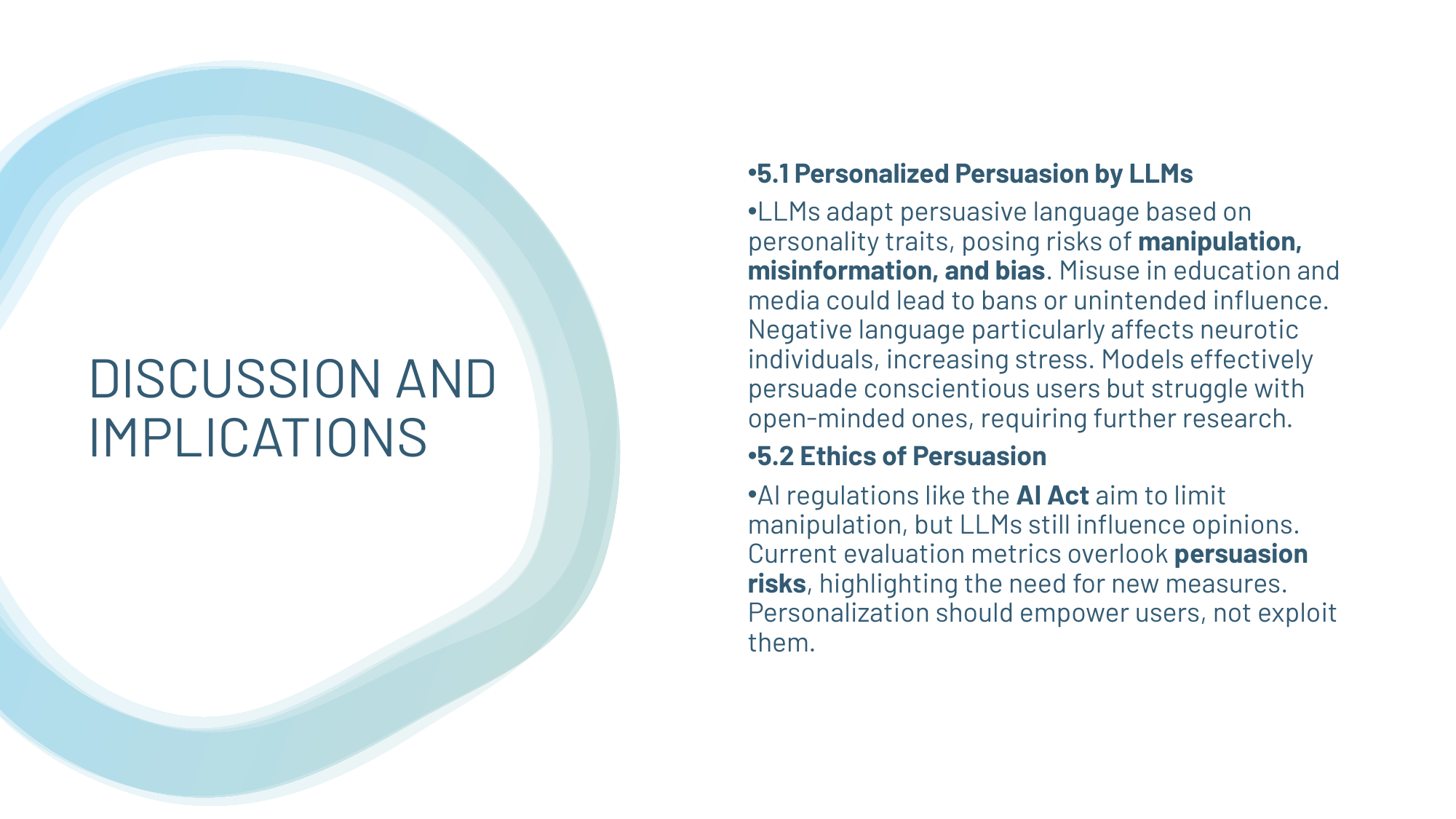

5.1 Personalized Persuasion by LLMs
LLMs adapt persuasive language based on personality traits, posing risks of manipulation, misinformation, and bias. Misuse in education and media could lead to bans or unintended influence. Negative language particularly affects neurotic individuals, increasing stress. Models effectively persuade conscientious users but struggle with open-minded ones, requiring further research.
5.2 Ethics of Persuasion
AI regulations like the AI Act aim to limit manipulation, but LLMs still influence opinions. Current evaluation metrics overlook persuasion risks, highlighting the need for new measures. Personalization should empower users, not exploit them.
# DISCUSSION AND IMPLICATIONS